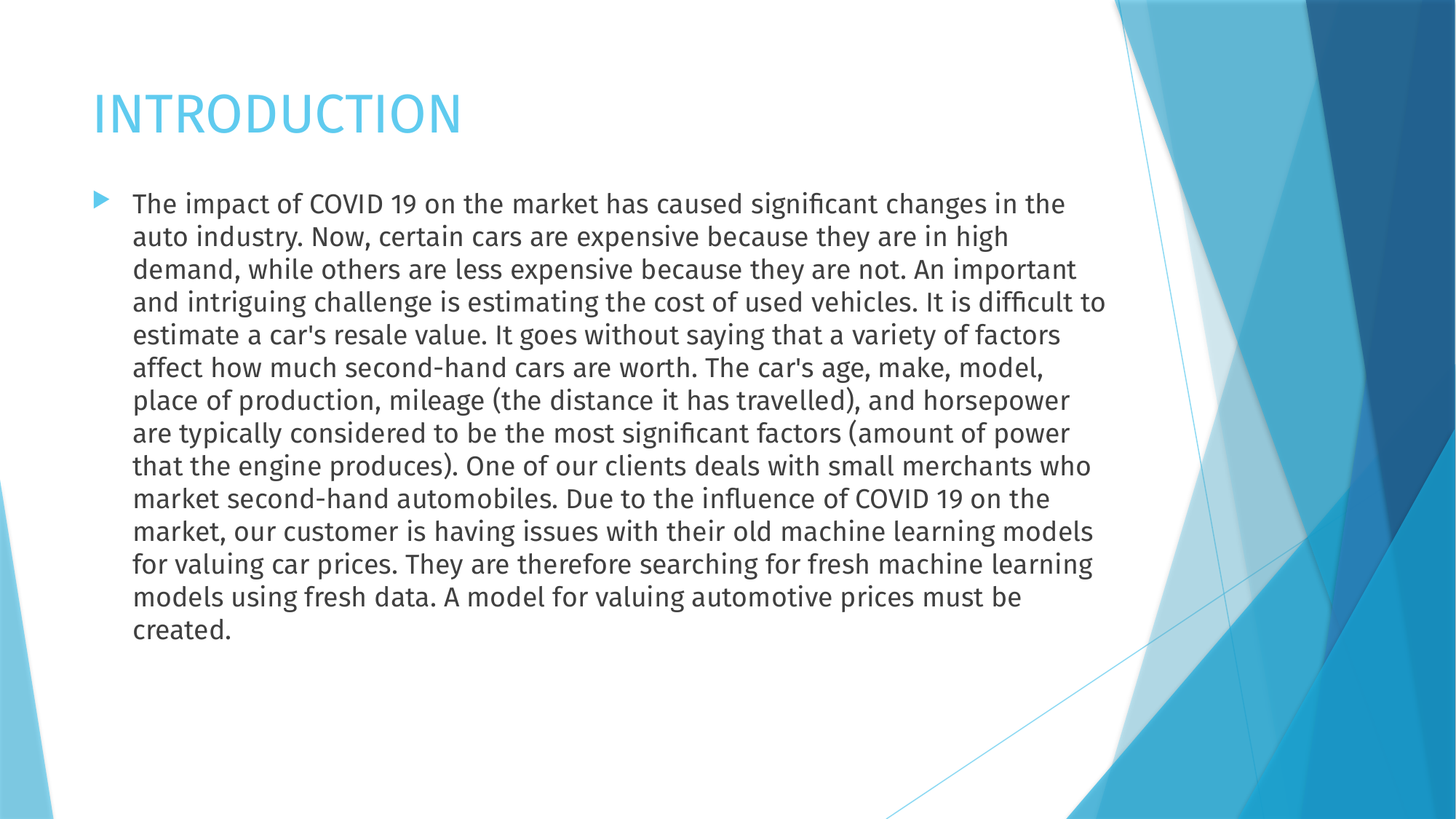

# INTRODUCTION
The impact of COVID 19 on the market has caused significant changes in the auto industry. Now, certain cars are expensive because they are in high demand, while others are less expensive because they are not. An important and intriguing challenge is estimating the cost of used vehicles. It is difficult to estimate a car's resale value. It goes without saying that a variety of factors affect how much second-hand cars are worth. The car's age, make, model, place of production, mileage (the distance it has travelled), and horsepower are typically considered to be the most significant factors (amount of power that the engine produces). One of our clients deals with small merchants who market second-hand automobiles. Due to the influence of COVID 19 on the market, our customer is having issues with their old machine learning models for valuing car prices. They are therefore searching for fresh machine learning models using fresh data. A model for valuing automotive prices must be created.